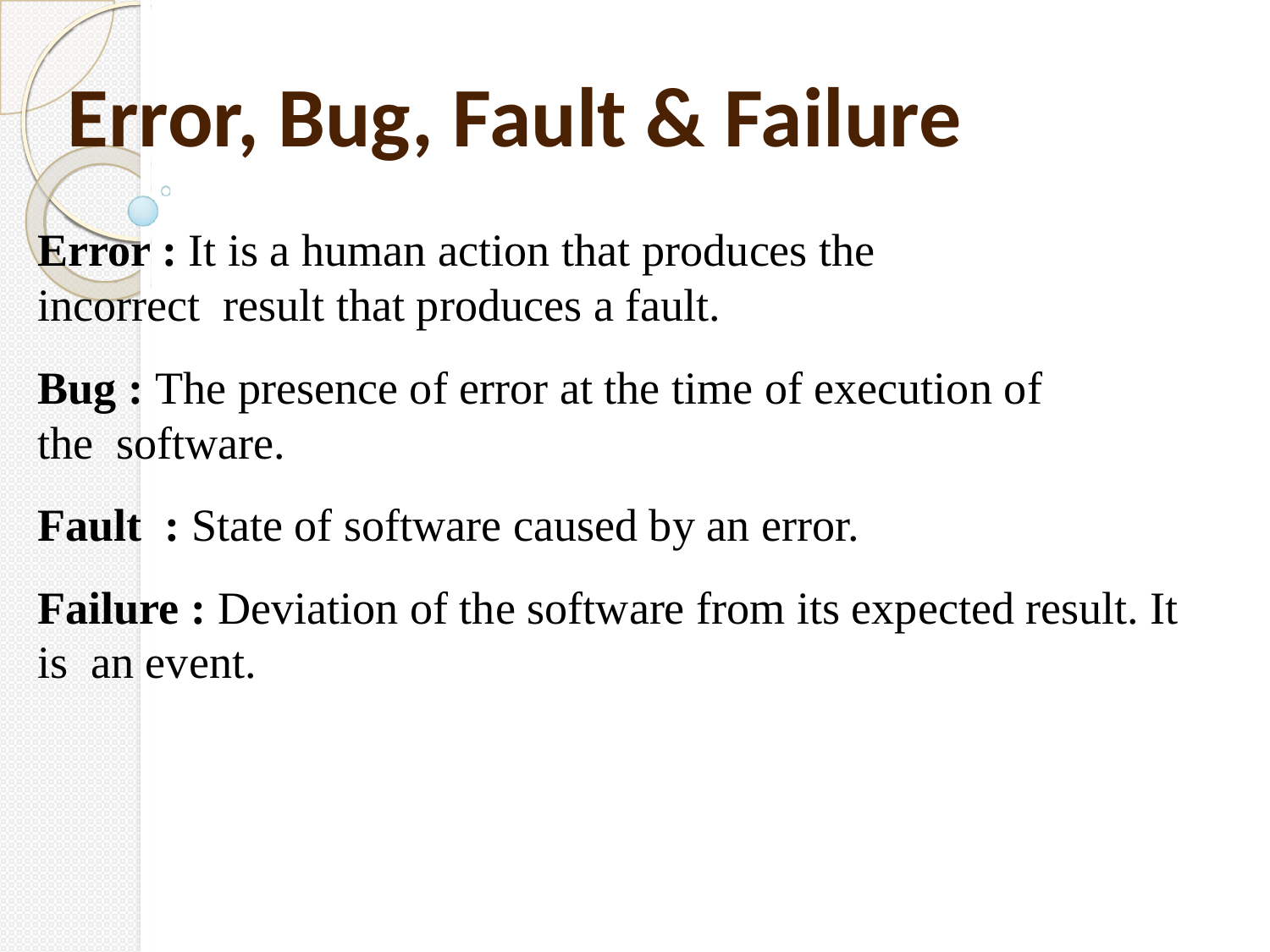

# Error, Bug, Fault & Failure

Error : It is a human action that produces the incorrect  result that produces a fault.
Bug : The presence of error at the time of execution of the  software.
Fault	: State of software caused by an error.
Failure : Deviation of the software from its expected result. It is  an event.